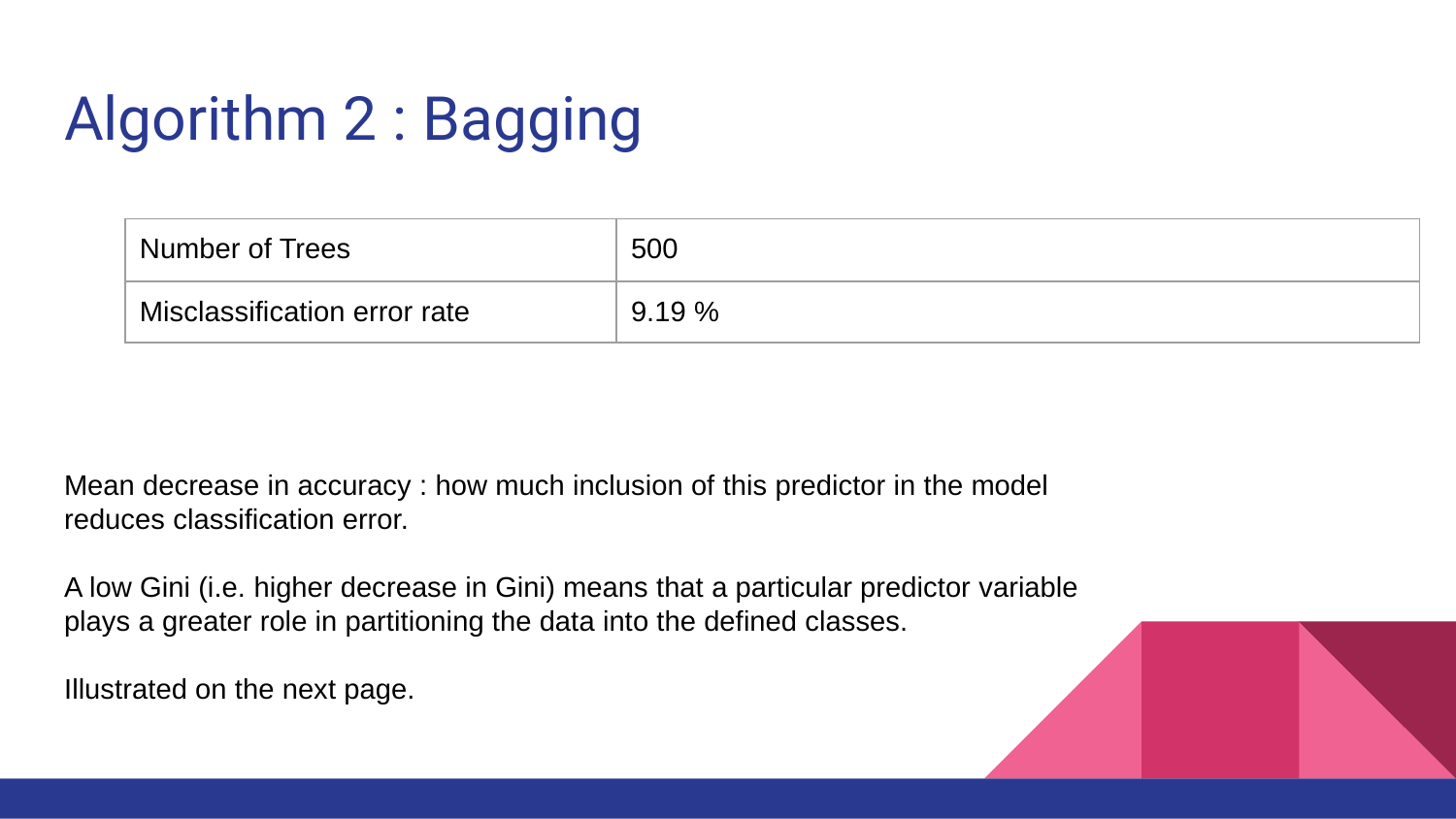

# Algorithm 2 : Bagging
| Number of Trees | 500 |
| --- | --- |
| Misclassification error rate | 9.19 % |
Mean decrease in accuracy : how much inclusion of this predictor in the model reduces classification error.

A low Gini (i.e. higher decrease in Gini) means that a particular predictor variable plays a greater role in partitioning the data into the defined classes.

Illustrated on the next page.